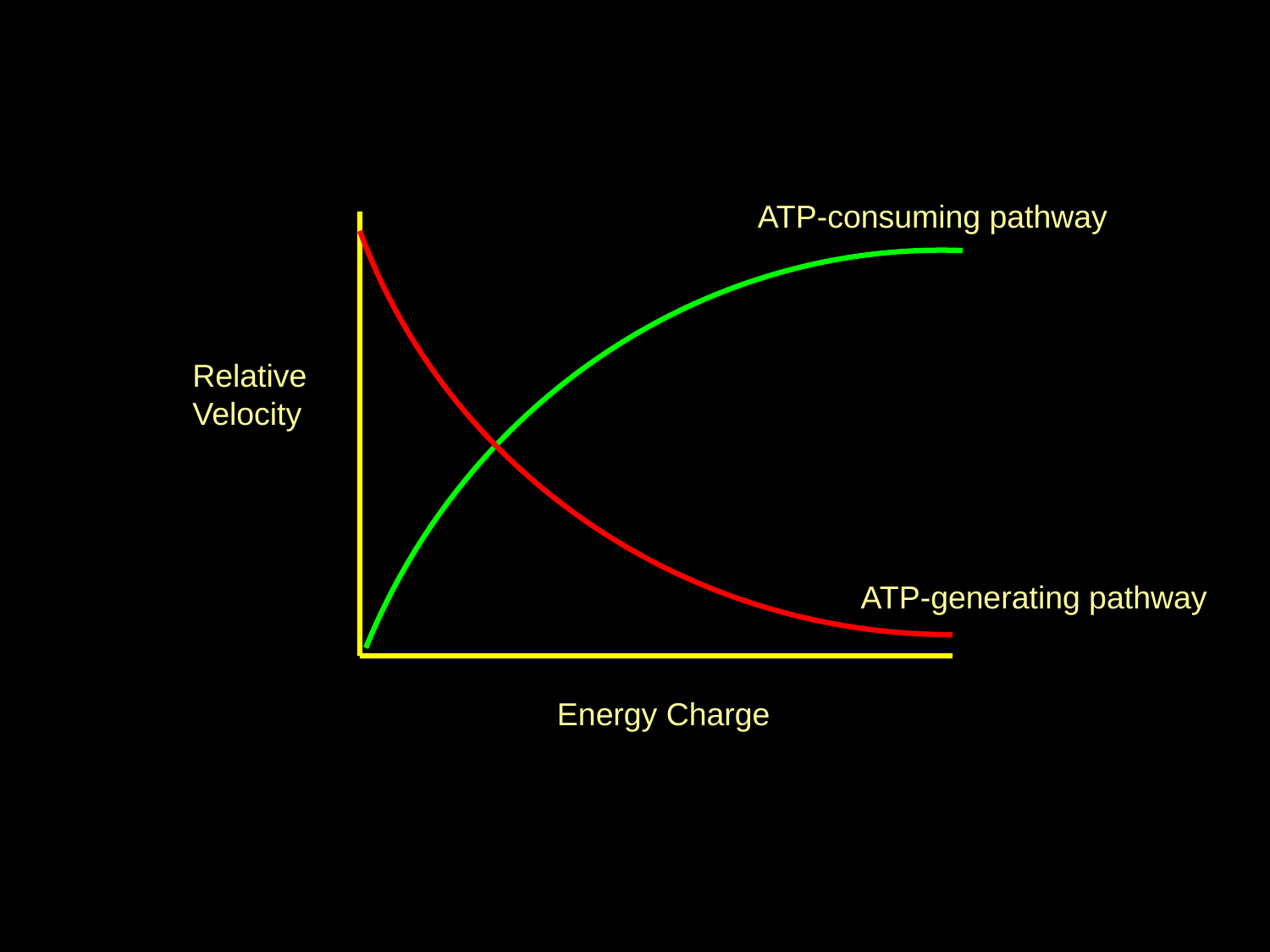

ATP-consuming pathway

Relative
Velocity
ATP-generating pathway

Energy Charge